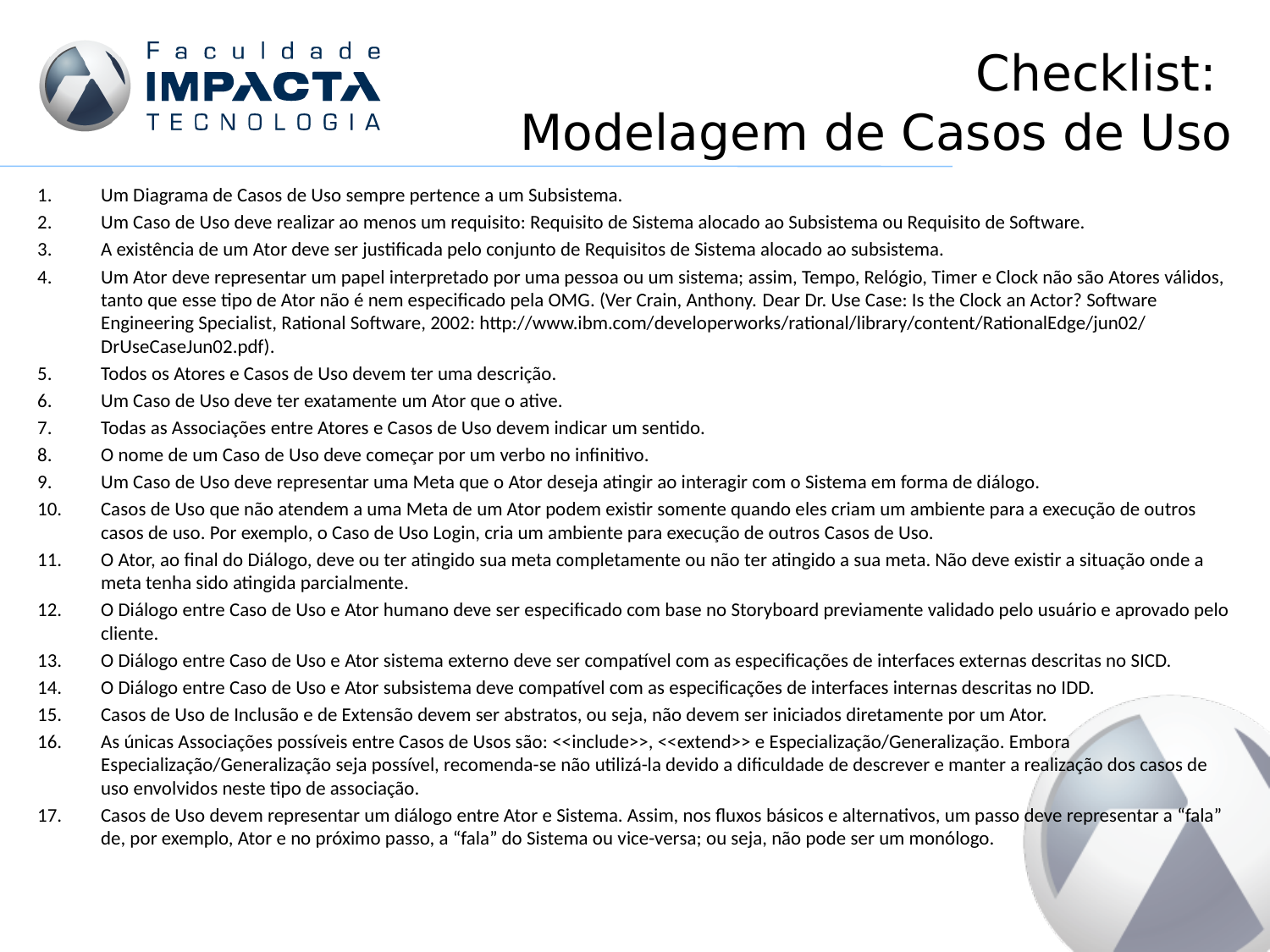

# Checklist: Modelagem de Casos de Uso
Um Diagrama de Casos de Uso sempre pertence a um Subsistema.
Um Caso de Uso deve realizar ao menos um requisito: Requisito de Sistema alocado ao Subsistema ou Requisito de Software.
A existência de um Ator deve ser justificada pelo conjunto de Requisitos de Sistema alocado ao subsistema.
Um Ator deve representar um papel interpretado por uma pessoa ou um sistema; assim, Tempo, Relógio, Timer e Clock não são Atores válidos, tanto que esse tipo de Ator não é nem especificado pela OMG. (Ver Crain, Anthony. Dear Dr. Use Case: Is the Clock an Actor? Software Engineering Specialist, Rational Software, 2002: http://www.ibm.com/developerworks/rational/library/content/RationalEdge/jun02/DrUseCaseJun02.pdf).
Todos os Atores e Casos de Uso devem ter uma descrição.
Um Caso de Uso deve ter exatamente um Ator que o ative.
Todas as Associações entre Atores e Casos de Uso devem indicar um sentido.
O nome de um Caso de Uso deve começar por um verbo no infinitivo.
Um Caso de Uso deve representar uma Meta que o Ator deseja atingir ao interagir com o Sistema em forma de diálogo.
Casos de Uso que não atendem a uma Meta de um Ator podem existir somente quando eles criam um ambiente para a execução de outros casos de uso. Por exemplo, o Caso de Uso Login, cria um ambiente para execução de outros Casos de Uso.
O Ator, ao final do Diálogo, deve ou ter atingido sua meta completamente ou não ter atingido a sua meta. Não deve existir a situação onde a meta tenha sido atingida parcialmente.
O Diálogo entre Caso de Uso e Ator humano deve ser especificado com base no Storyboard previamente validado pelo usuário e aprovado pelo cliente.
O Diálogo entre Caso de Uso e Ator sistema externo deve ser compatível com as especificações de interfaces externas descritas no SICD.
O Diálogo entre Caso de Uso e Ator subsistema deve compatível com as especificações de interfaces internas descritas no IDD.
Casos de Uso de Inclusão e de Extensão devem ser abstratos, ou seja, não devem ser iniciados diretamente por um Ator.
As únicas Associações possíveis entre Casos de Usos são: <<include>>, <<extend>> e Especialização/Generalização. Embora Especialização/Generalização seja possível, recomenda-se não utilizá-la devido a dificuldade de descrever e manter a realização dos casos de uso envolvidos neste tipo de associação.
Casos de Uso devem representar um diálogo entre Ator e Sistema. Assim, nos fluxos básicos e alternativos, um passo deve representar a “fala” de, por exemplo, Ator e no próximo passo, a “fala” do Sistema ou vice-versa; ou seja, não pode ser um monólogo.